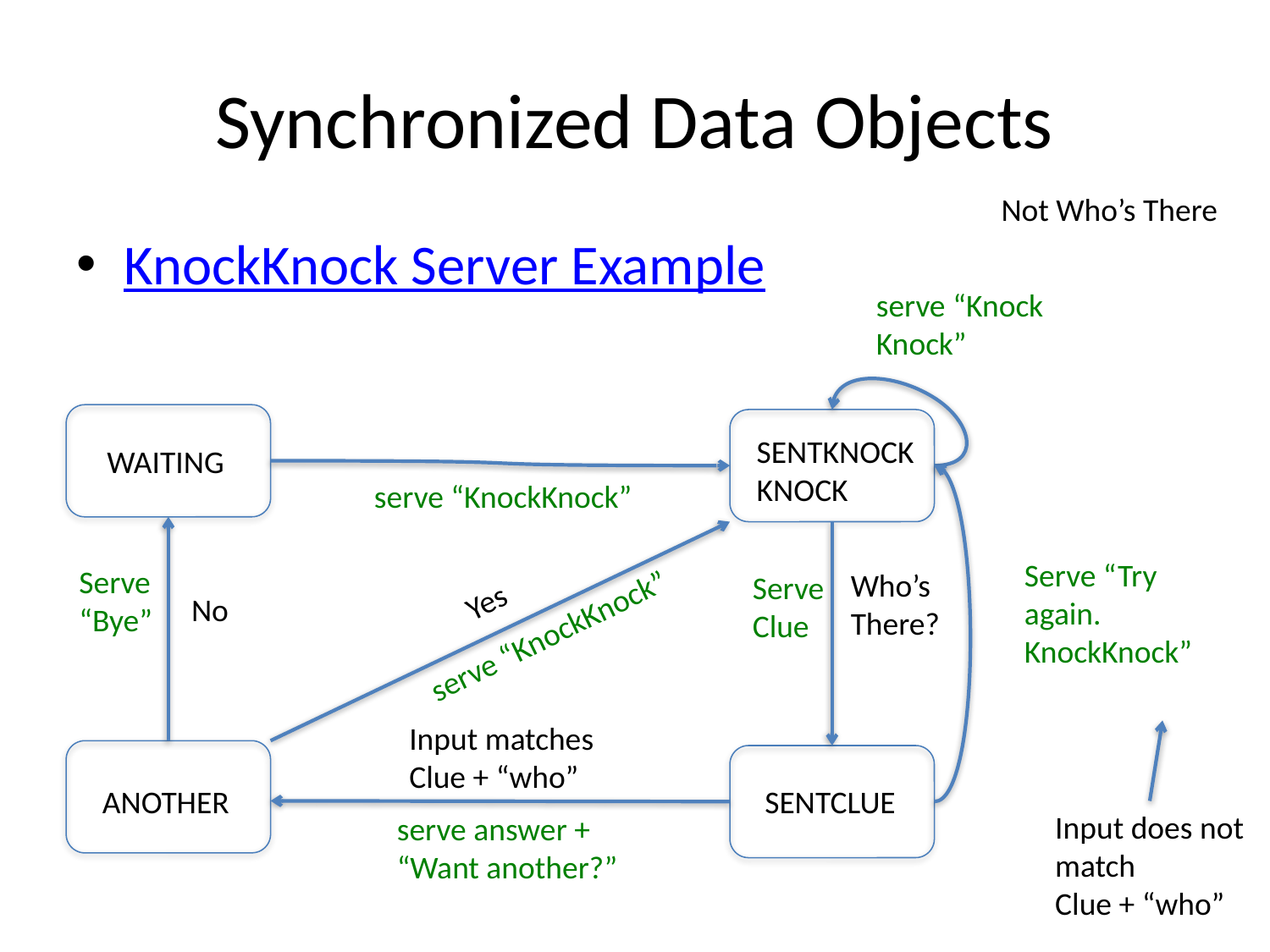

# Synchronized Data Objects
Not Who’s There
KnockKnock Server Example
serve “Knock
Knock”

WAITING

SENTKNOCK
KNOCK
serve “KnockKnock”
Serve “Try
again.
KnockKnock”
Serve
“Bye”
Who’s
There?
Serve
Clue
Yes
No
serve “KnockKnock”
Input matches
Clue + “who”

ANOTHER

SENTCLUE
Input does not
match
Clue + “who”
serve answer +
“Want another?”